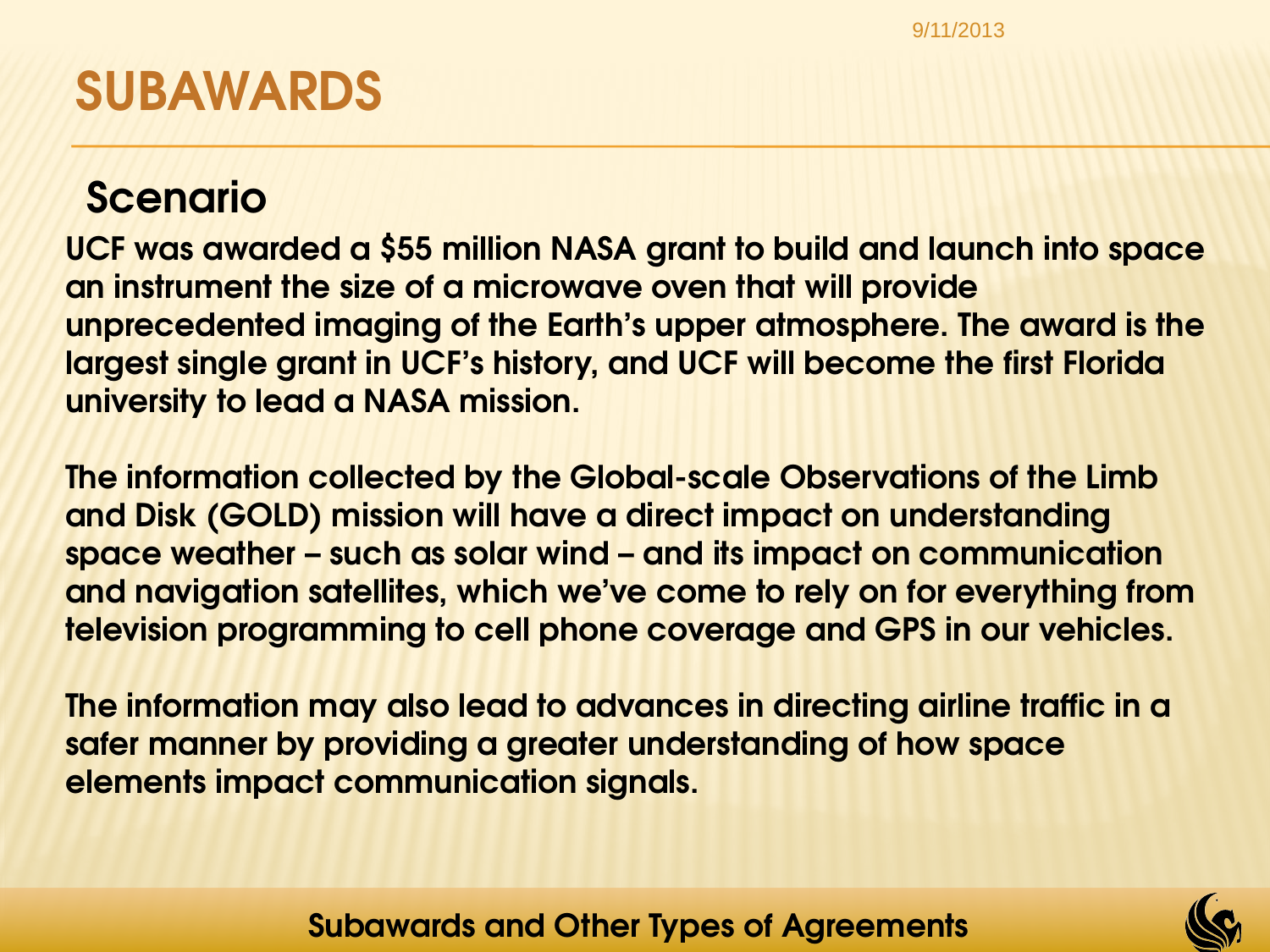

9/11/2013

Subawards
Scenario

UCF was awarded a $55 million NASA grant to build and launch into space an instrument the size of a microwave oven that will provide unprecedented imaging of the Earth’s upper atmosphere. The award is the largest single grant in UCF’s history, and UCF will become the first Florida university to lead a NASA mission.

The information collected by the Global-scale Observations of the Limb and Disk (GOLD) mission will have a direct impact on understanding space weather – such as solar wind – and its impact on communication and navigation satellites, which we’ve come to rely on for everything from television programming to cell phone coverage and GPS in our vehicles.

The information may also lead to advances in directing airline traffic in a safer manner by providing a greater understanding of how space elements impact communication signals.
Subawards and Other Types of Agreements